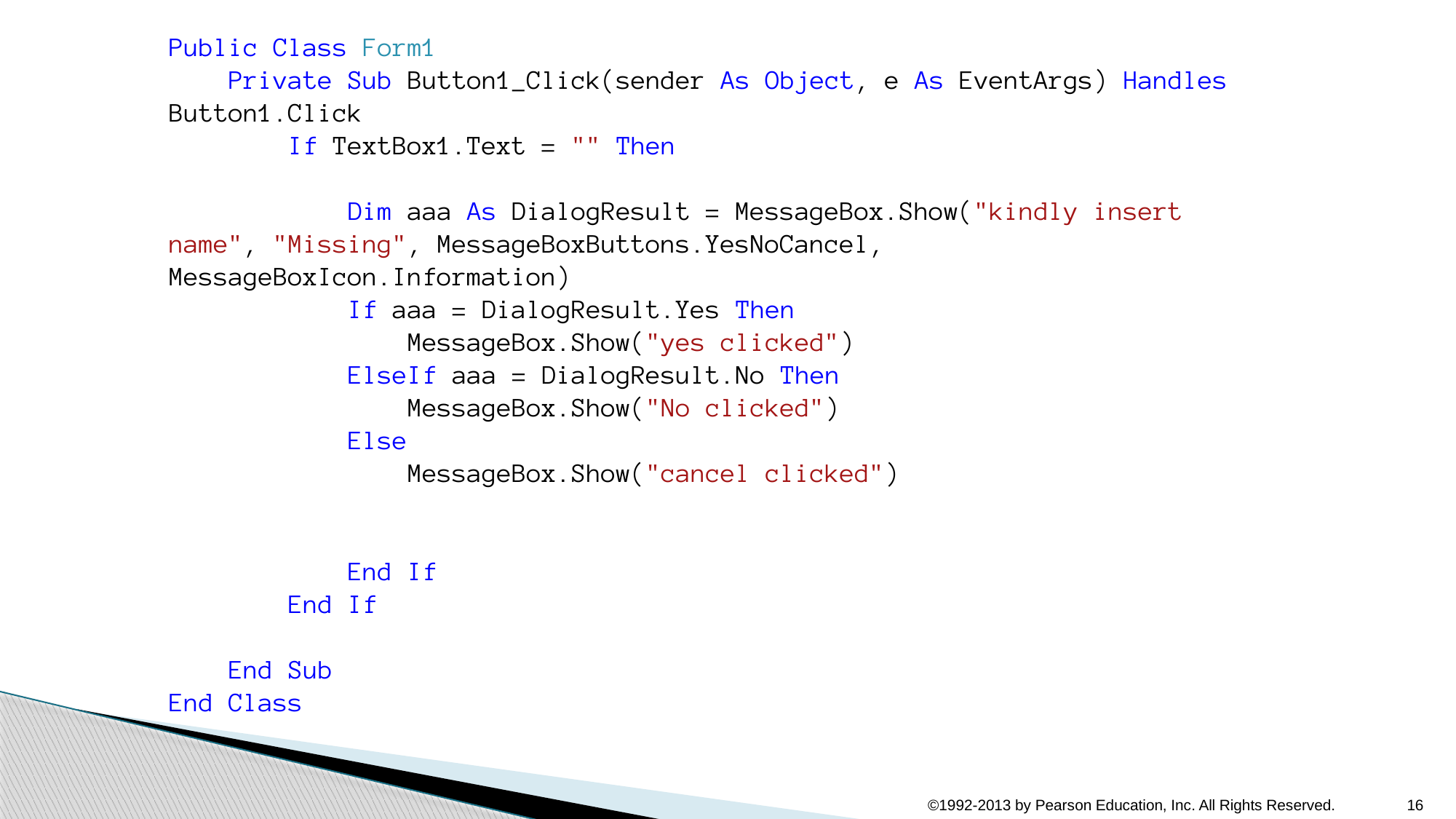

Public Class Form1
    Private Sub Button1_Click(sender As Object, e As EventArgs) Handles Button1.Click
        If TextBox1.Text = "" Then

            Dim aaa As DialogResult = MessageBox.Show("kindly insert name", "Missing", MessageBoxButtons.YesNoCancel, MessageBoxIcon.Information)
            If aaa = DialogResult.Yes Then
                MessageBox.Show("yes clicked")
            ElseIf aaa = DialogResult.No Then
                MessageBox.Show("No clicked")
            Else
                MessageBox.Show("cancel clicked")

            End If
        End If

    End Sub
End Class
©1992-2013 by Pearson Education, Inc. All Rights Reserved.
16